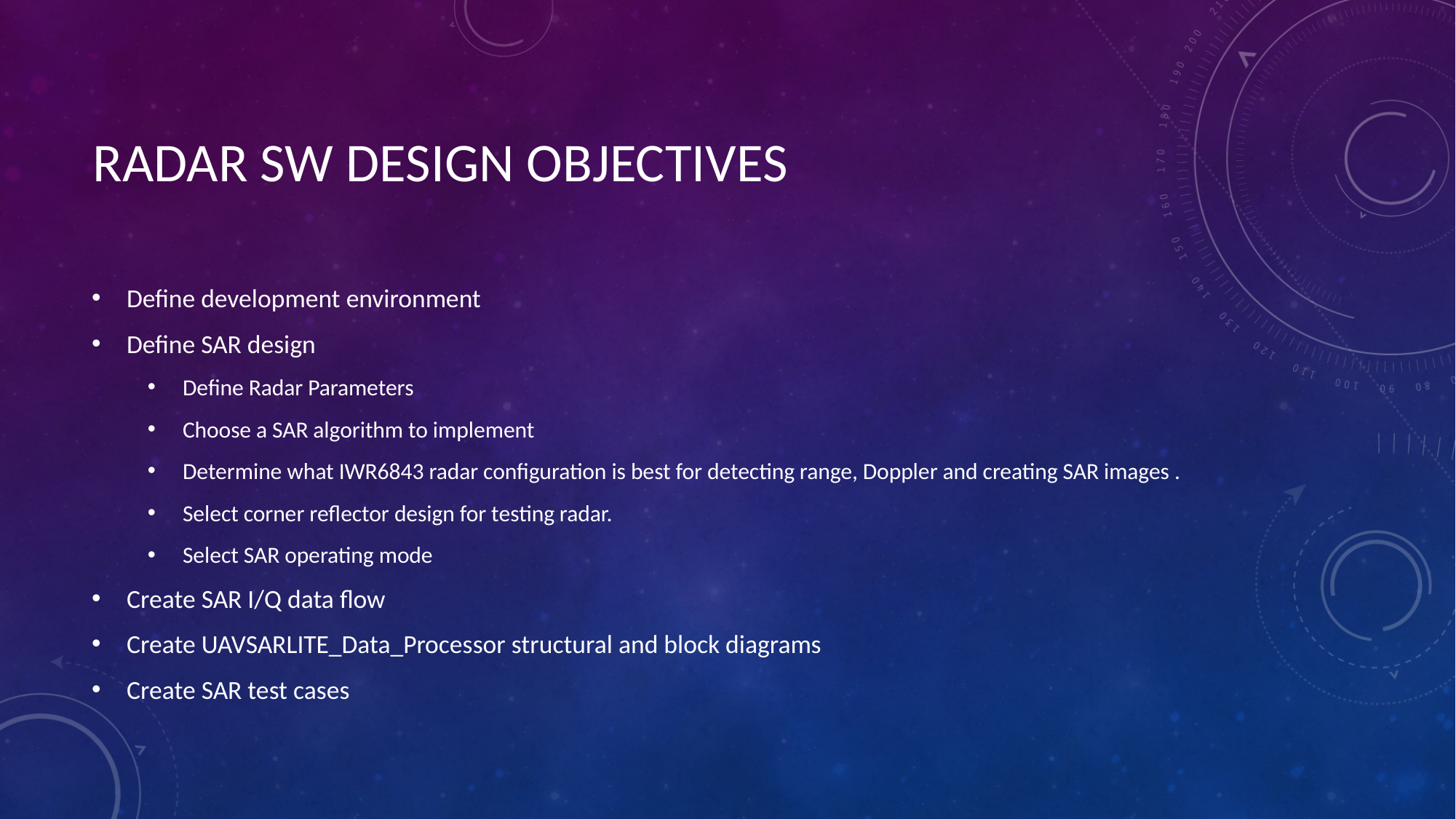

# Radar sw design objectives
Define development environment
Define SAR design
Define Radar Parameters
Choose a SAR algorithm to implement
Determine what IWR6843 radar configuration is best for detecting range, Doppler and creating SAR images .
Select corner reflector design for testing radar.
Select SAR operating mode
Create SAR I/Q data flow
Create UAVSARLITE_Data_Processor structural and block diagrams
Create SAR test cases